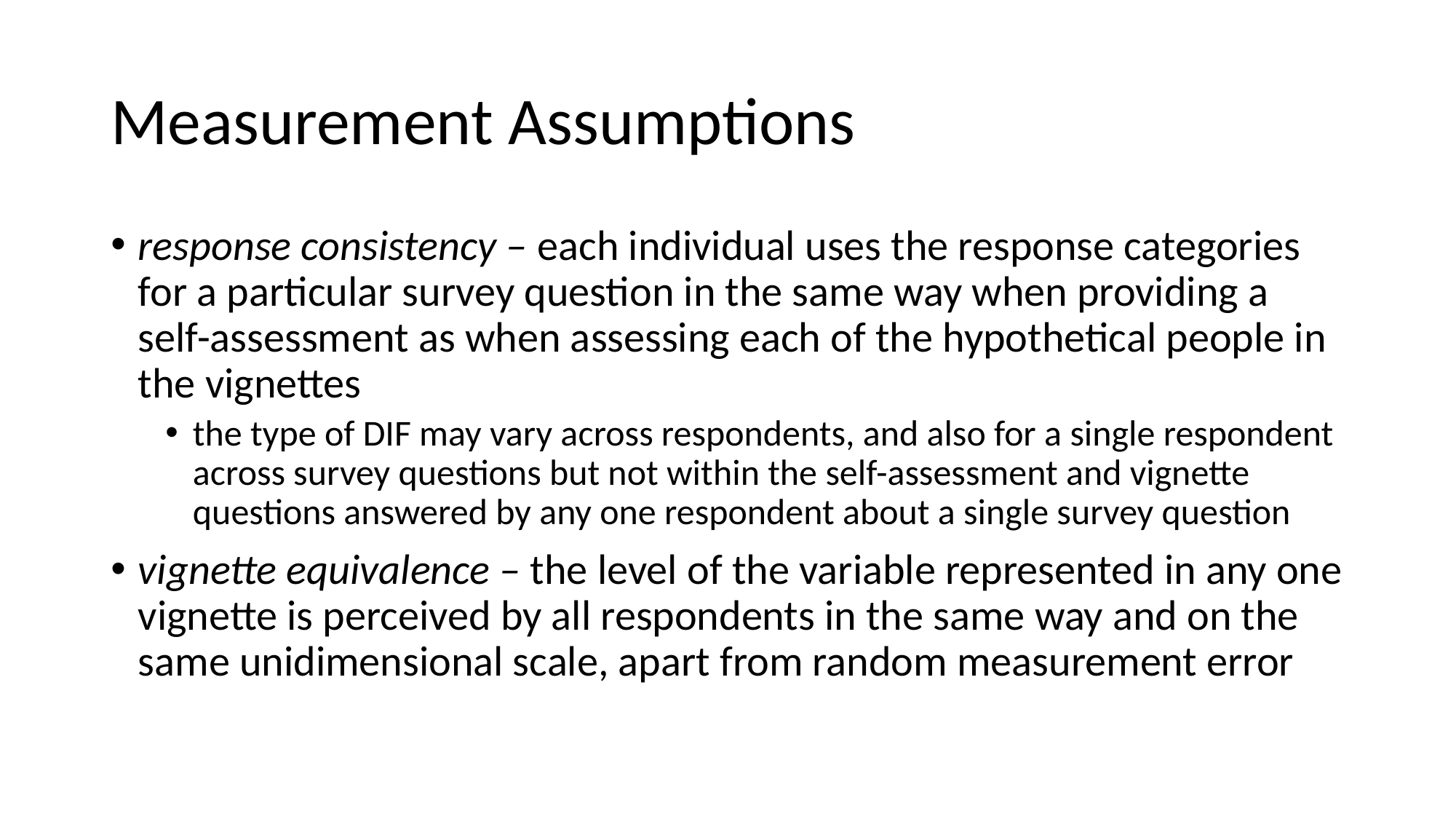

# Measurement Assumptions
response consistency – each individual uses the response categories for a particular survey question in the same way when providing a self-assessment as when assessing each of the hypothetical people in the vignettes
the type of DIF may vary across respondents, and also for a single respondent across survey questions but not within the self-assessment and vignette questions answered by any one respondent about a single survey question
vignette equivalence – the level of the variable represented in any one vignette is perceived by all respondents in the same way and on the same unidimensional scale, apart from random measurement error